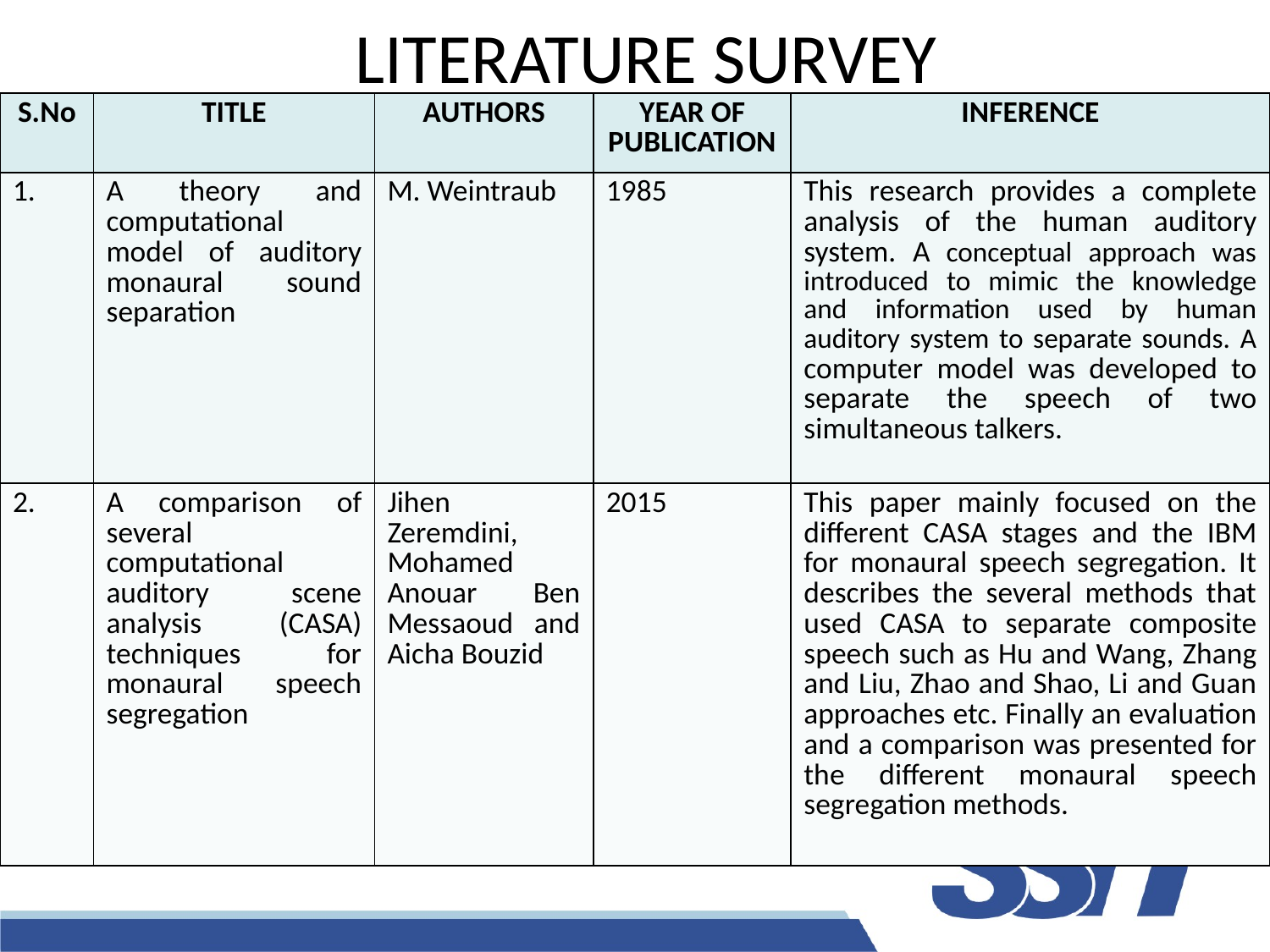

# LITERATURE SURVEY
| S.No | TITLE | AUTHORS | YEAR OF PUBLICATION | INFERENCE |
| --- | --- | --- | --- | --- |
| 1. | A theory and computational model of auditory monaural sound separation | M. Weintraub | 1985 | This research provides a complete analysis of the human auditory system. A conceptual approach was introduced to mimic the knowledge and information used by human auditory system to separate sounds. A computer model was developed to separate the speech of two simultaneous talkers. |
| 2. | A comparison of several computational auditory scene analysis (CASA) techniques for monaural speech segregation | Jihen Zeremdini, Mohamed Anouar Ben Messaoud and Aicha Bouzid | 2015 | This paper mainly focused on the different CASA stages and the IBM for monaural speech segregation. It describes the several methods that used CASA to separate composite speech such as Hu and Wang, Zhang and Liu, Zhao and Shao, Li and Guan approaches etc. Finally an evaluation and a comparison was presented for the different monaural speech segregation methods. |